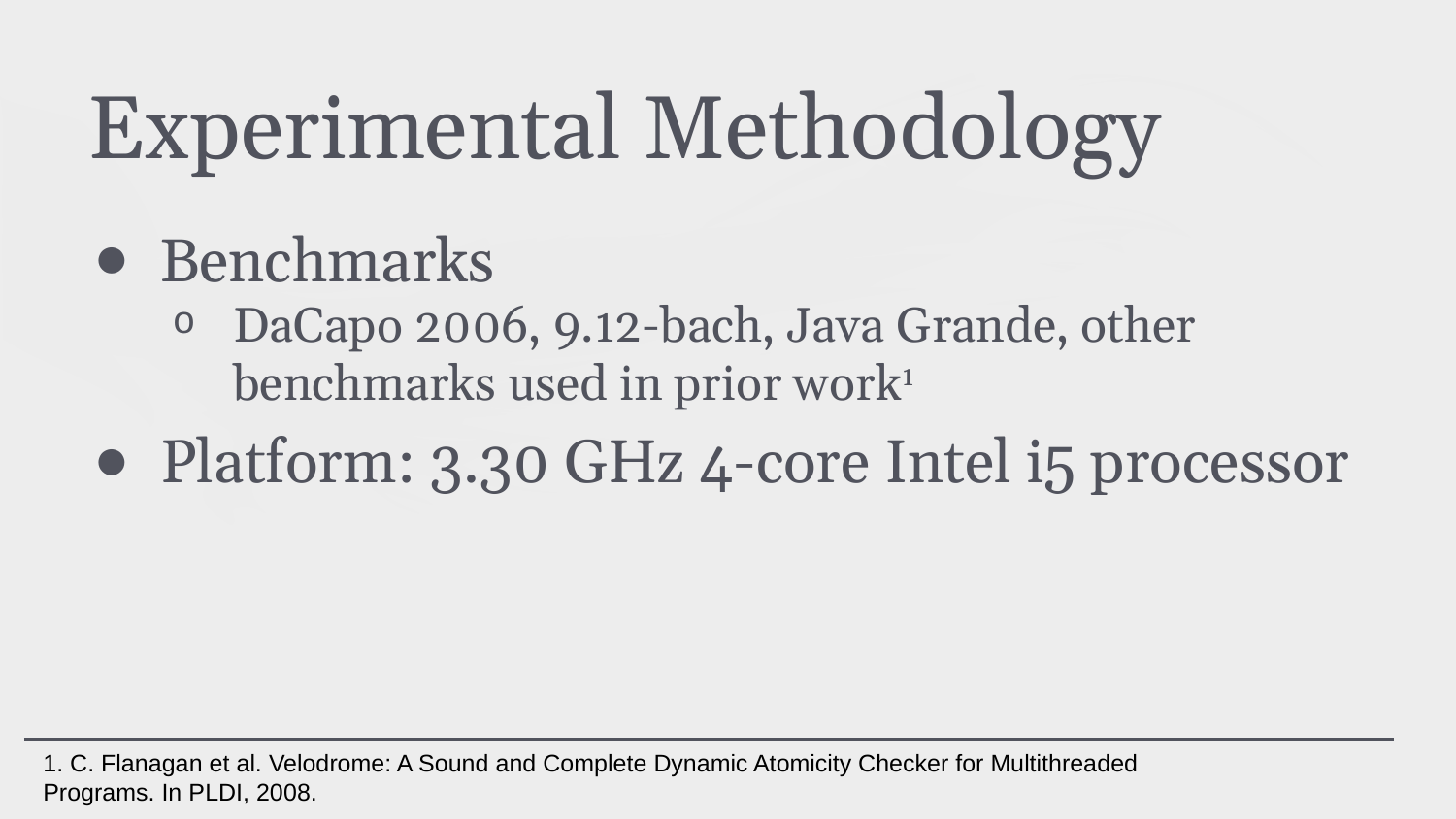

# Experimental Methodology
Benchmarks
DaCapo 2006, 9.12-bach, Java Grande, other benchmarks used in prior work1
Platform: 3.30 GHz 4-core Intel i5 processor
1. C. Flanagan et al. Velodrome: A Sound and Complete Dynamic Atomicity Checker for Multithreaded Programs. In PLDI, 2008.